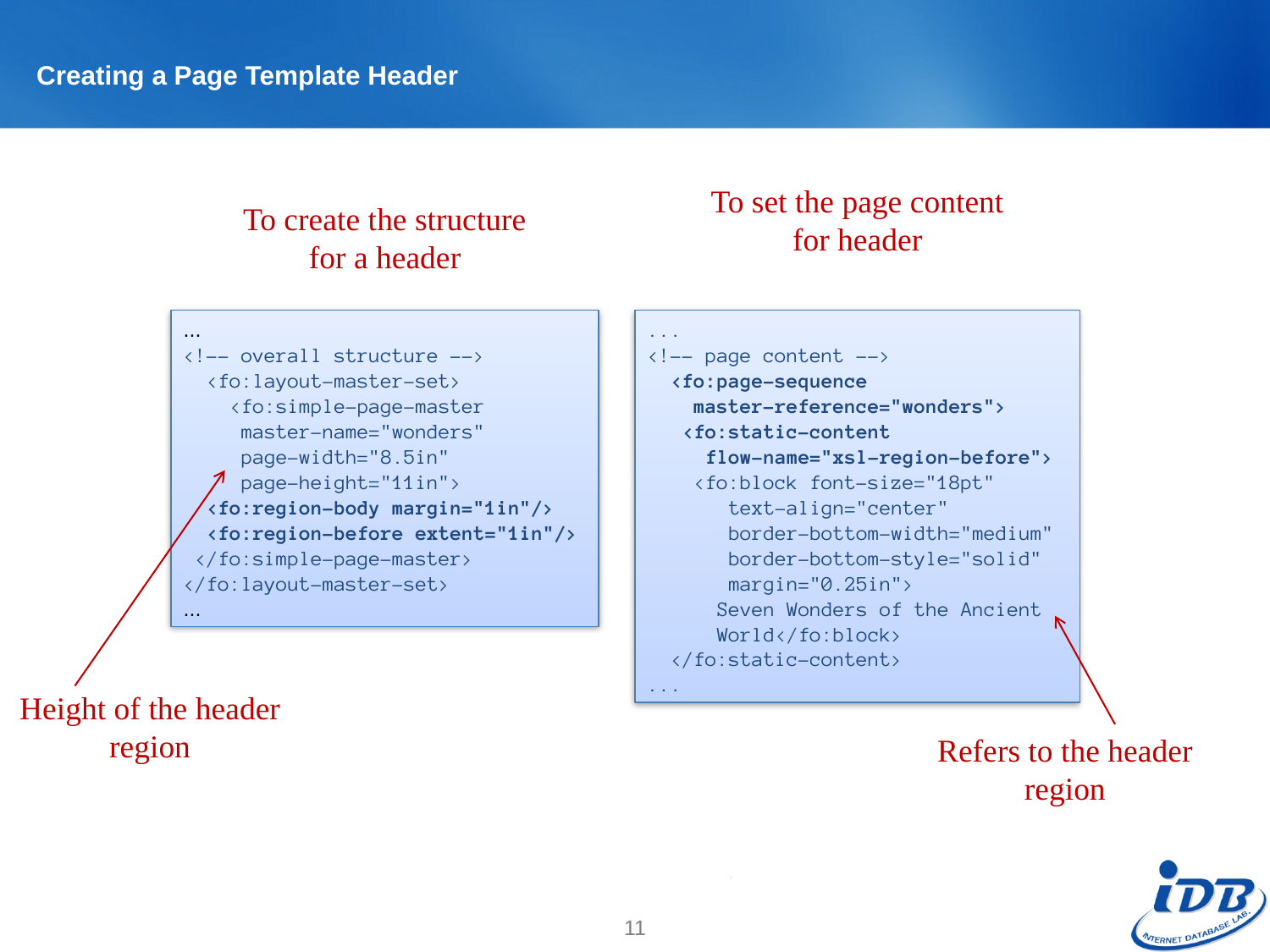

# Creating a Page Template Header
To set the page content for header
To create the structure for a header
...
<!-- overall structure -->
  <fo:layout-master-set>
    <fo:simple-page-master
     master-name="wonders"
     page-width="8.5in"
     page-height="11in">
  <fo:region-body margin="1in"/>
  <fo:region-before extent="1in"/>
 </fo:simple-page-master>
</fo:layout-master-set>
...
...
<!-- page content -->
  <fo:page-sequence
    master-reference="wonders">
   <fo:static-content
     flow-name="xsl-region-before">
    <fo:block font-size="18pt"
       text-align="center"
       border-bottom-width="medium"
       border-bottom-style="solid"
       margin="0.25in">
      Seven Wonders of the Ancient
      World</fo:block>
  </fo:static-content>
...
Height of the header region
Refers to the header region
11